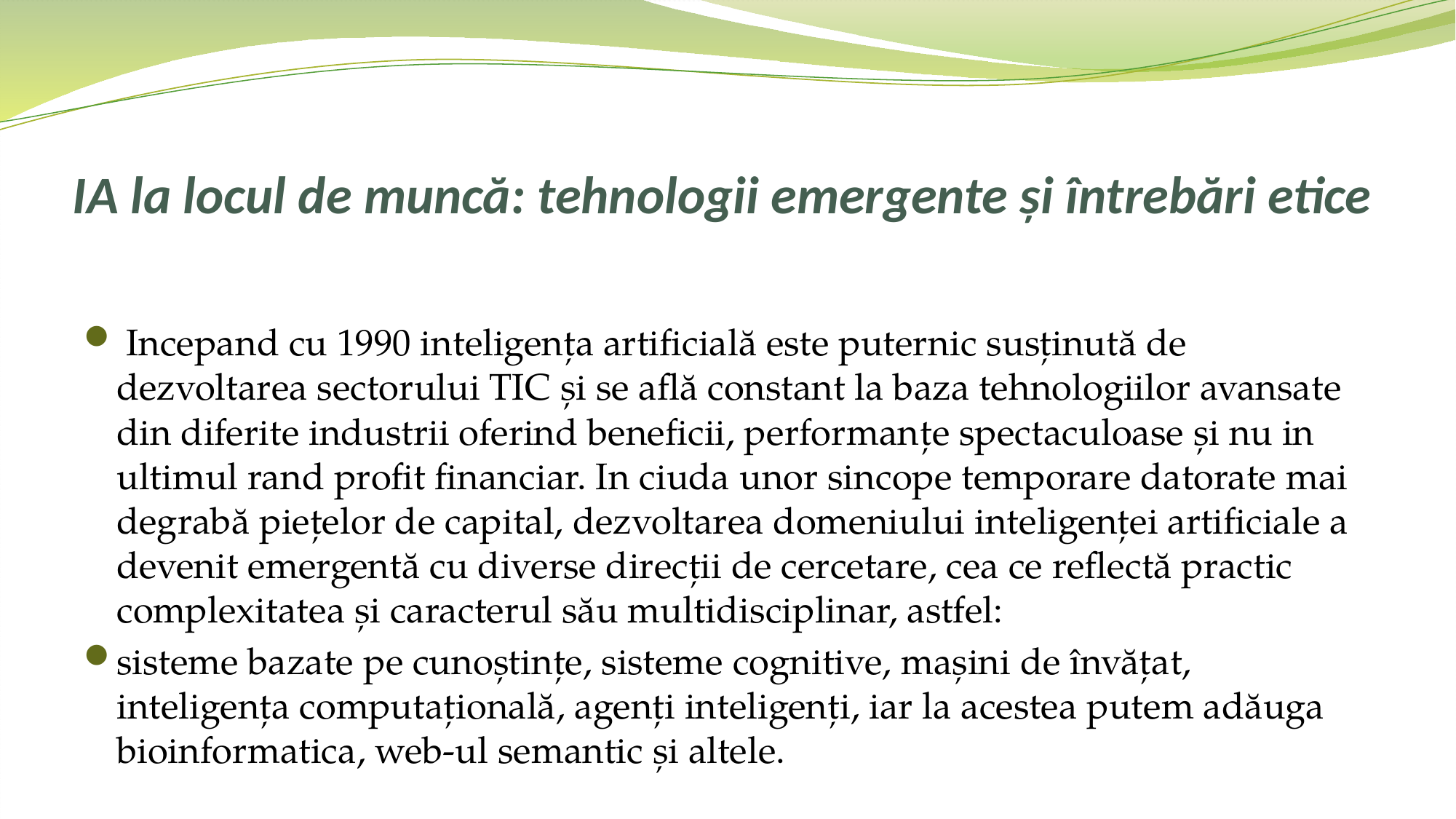

# IA la locul de muncă: tehnologii emergente și întrebări etice

 Incepand cu 1990 inteligența artificială este puternic susținută de dezvoltarea sectorului TIC și se află constant la baza tehnologiilor avansate din diferite industrii oferind beneficii, performanţe spectaculoase și nu in ultimul rand profit financiar. In ciuda unor sincope temporare datorate mai degrabă piețelor de capital, dezvoltarea domeniului inteligenței artificiale a devenit emergentă cu diverse direcții de cercetare, cea ce reflectă practic complexitatea și caracterul său multidisciplinar, astfel:
sisteme bazate pe cunoștințe, sisteme cognitive, mașini de învățat, inteligența computațională, agenți inteligenți, iar la acestea putem adăuga bioinformatica, web‑ul semantic și altele.